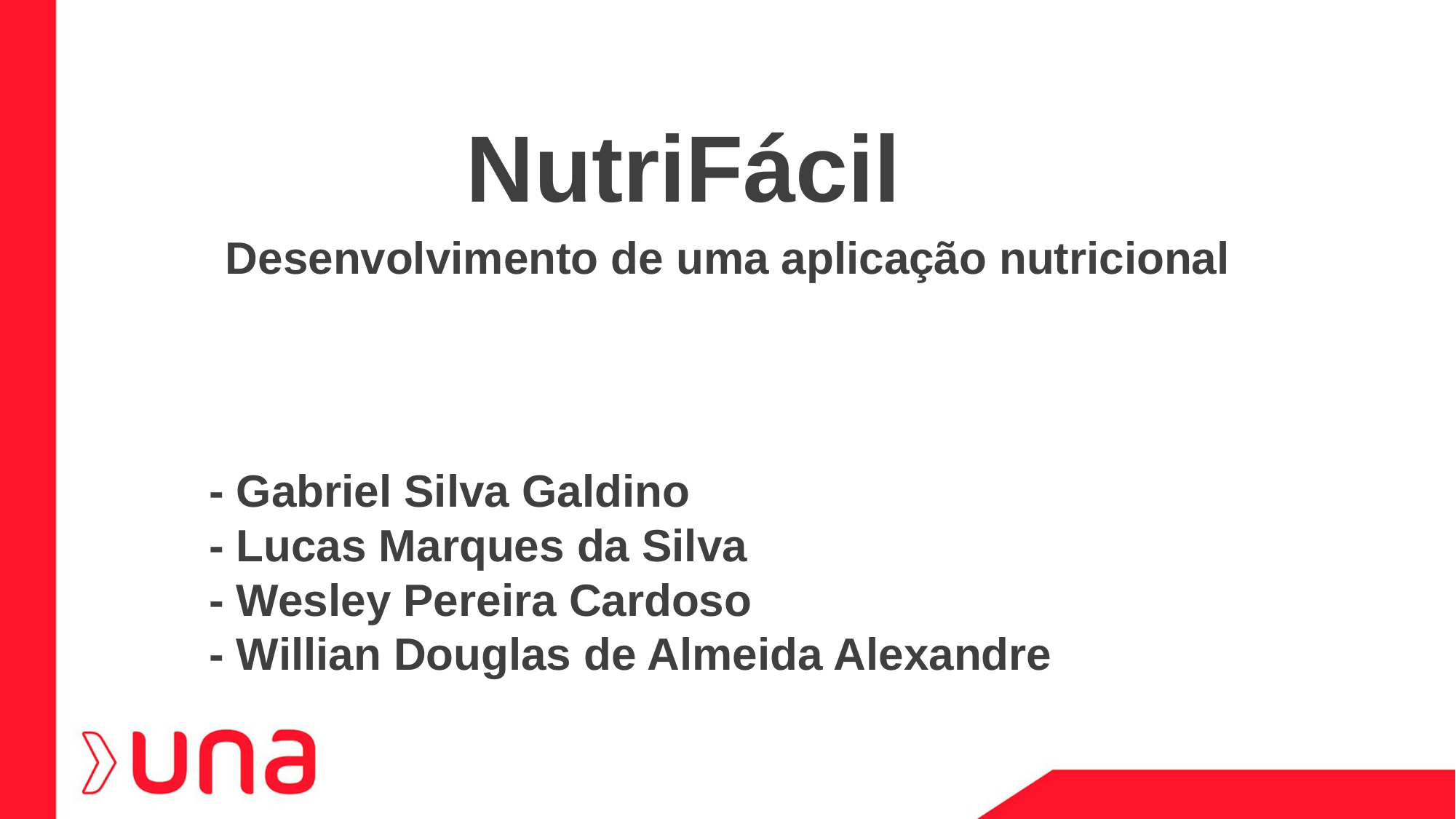

NutriFácil
Desenvolvimento de uma aplicação nutricional
- Gabriel Silva Galdino
- Lucas Marques da Silva
- Wesley Pereira Cardoso
- Willian Douglas de Almeida Alexandre